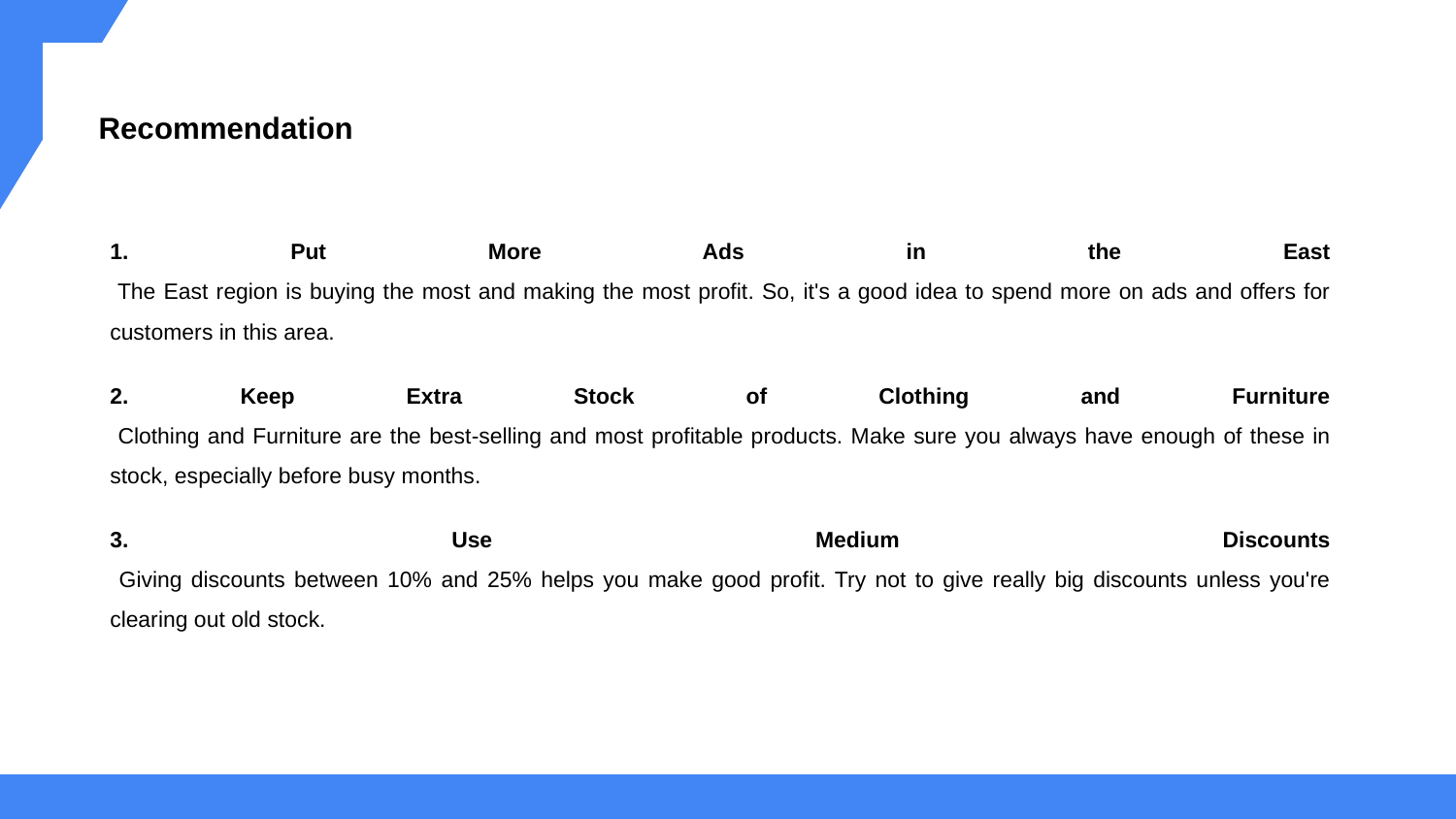

Recommendation
1. Put More Ads in the East
 The East region is buying the most and making the most profit. So, it's a good idea to spend more on ads and offers for customers in this area.
2. Keep Extra Stock of Clothing and Furniture
 Clothing and Furniture are the best-selling and most profitable products. Make sure you always have enough of these in stock, especially before busy months.
3. Use Medium Discounts
 Giving discounts between 10% and 25% helps you make good profit. Try not to give really big discounts unless you're clearing out old stock.